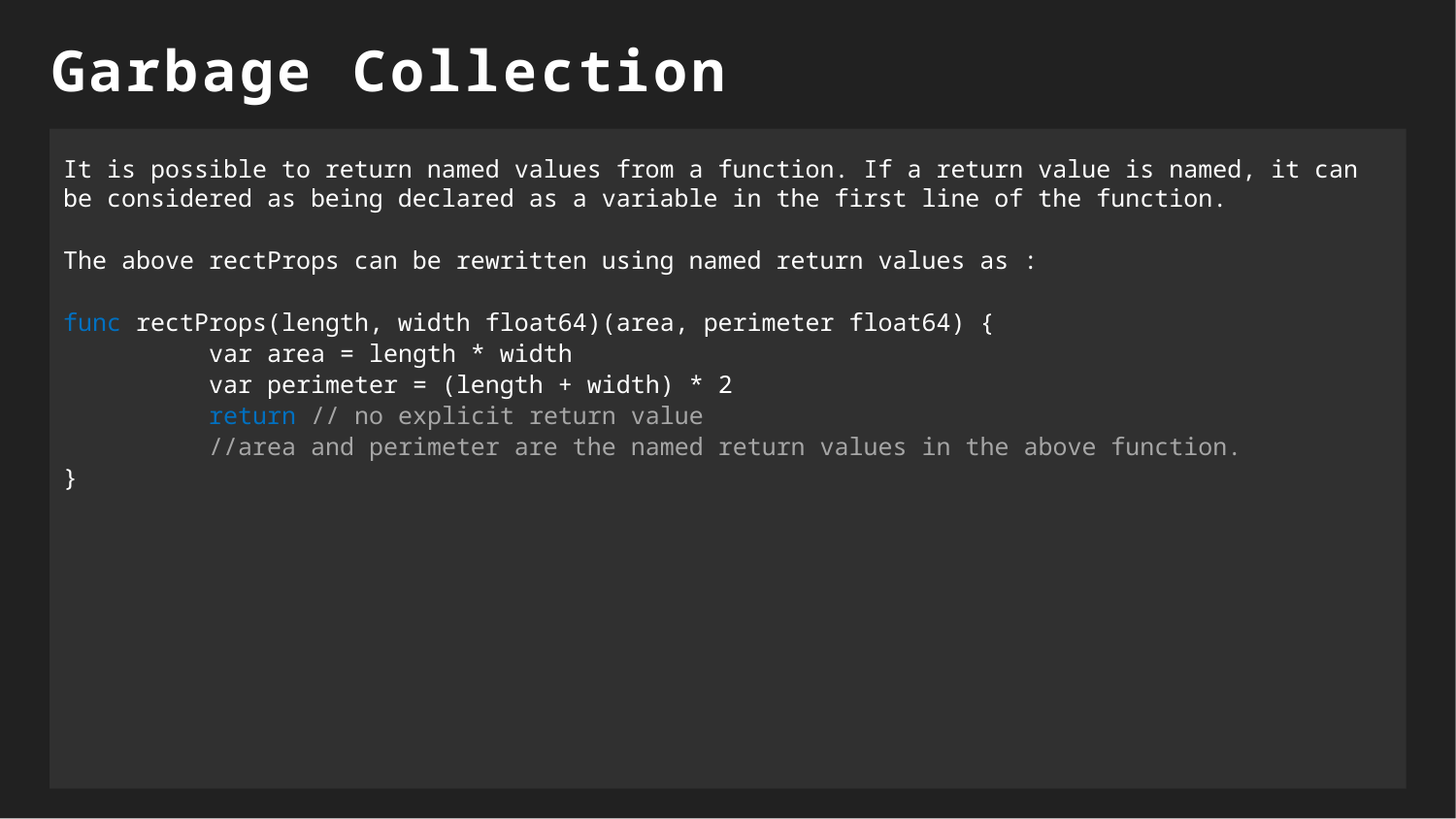

Garbage Collection

It is possible to return named values from a function. If a return value is named, it can be considered as being declared as a variable in the first line of the function.

The above rectProps can be rewritten using named return values as :

func rectProps(length, width float64)(area, perimeter float64) {
	var area = length * width
	var perimeter = (length + width) * 2
	return // no explicit return value
          //area and perimeter are the named return values in the above function.
}